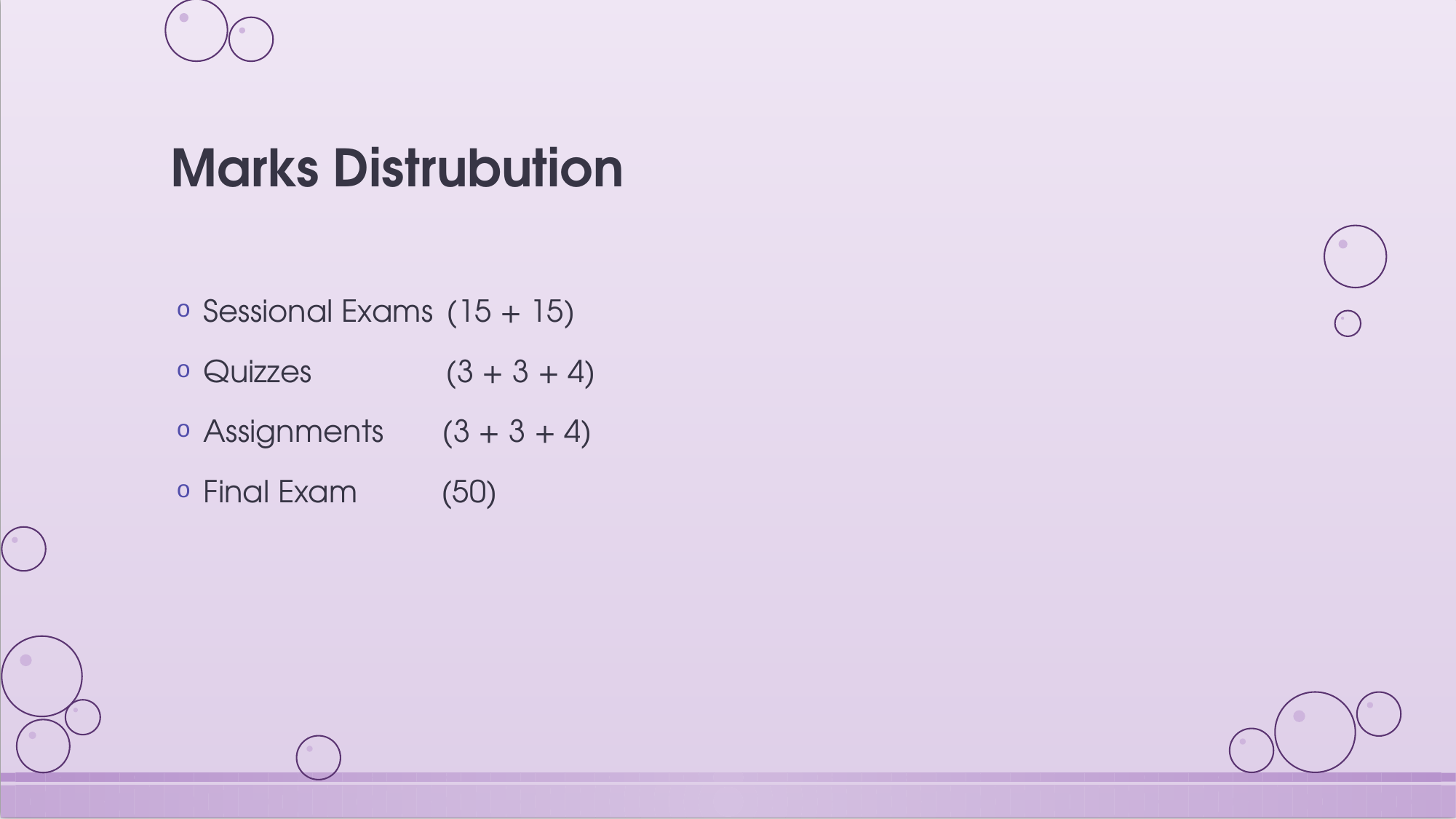

# Marks Distrubution

Sessional Exams  (15 + 15)
Quizzes                (3 + 3 + 4)
Assignments       (3 + 3 + 4)
Final Exam          (50)